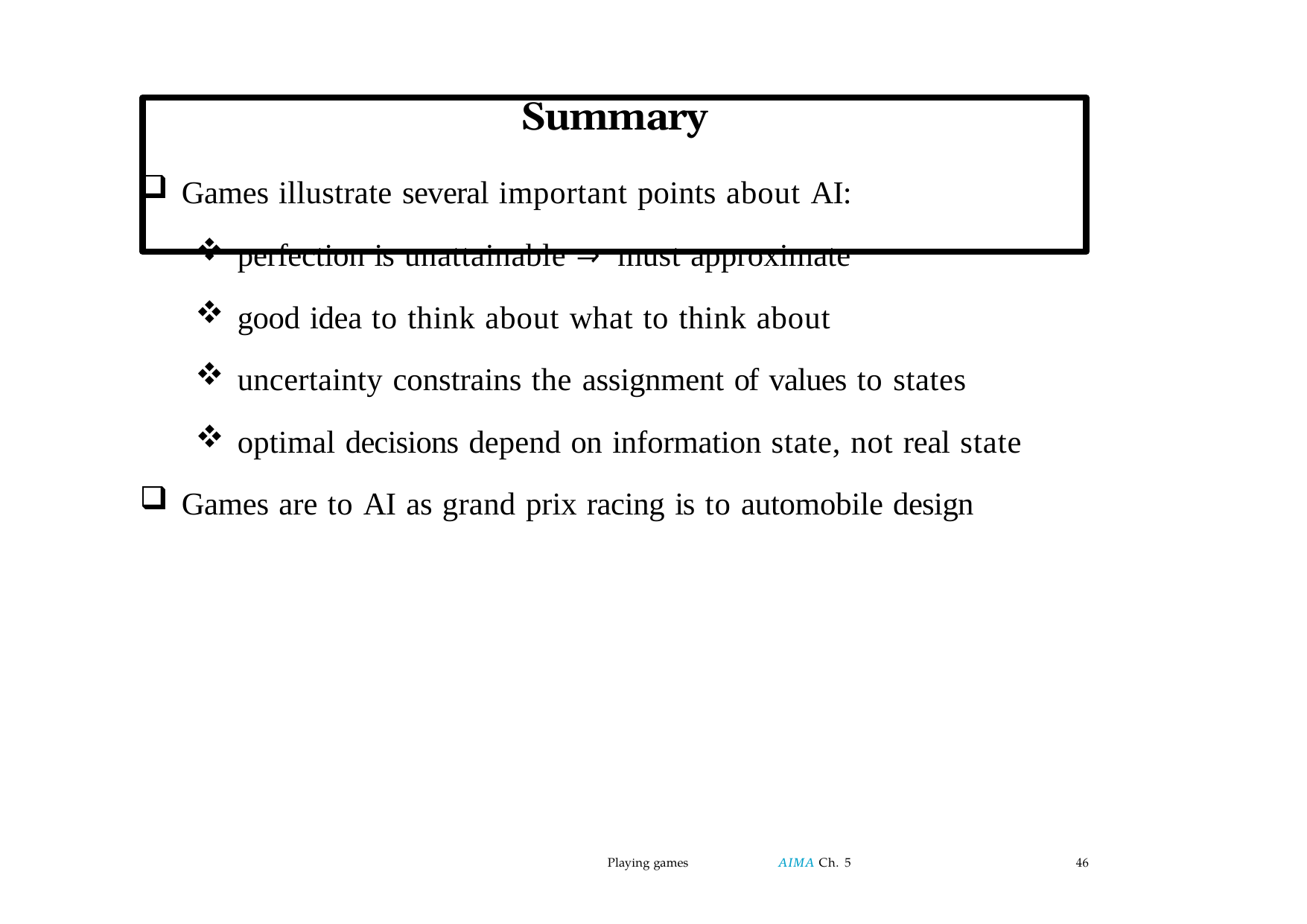

# Summary
Games illustrate several important points about AI:
perfection is unattainable ⇒ must approximate
good idea to think about what to think about
uncertainty constrains the assignment of values to states
optimal decisions depend on information state, not real state
Games are to AI as grand prix racing is to automobile design
Playing games
AIMA Ch. 5
46